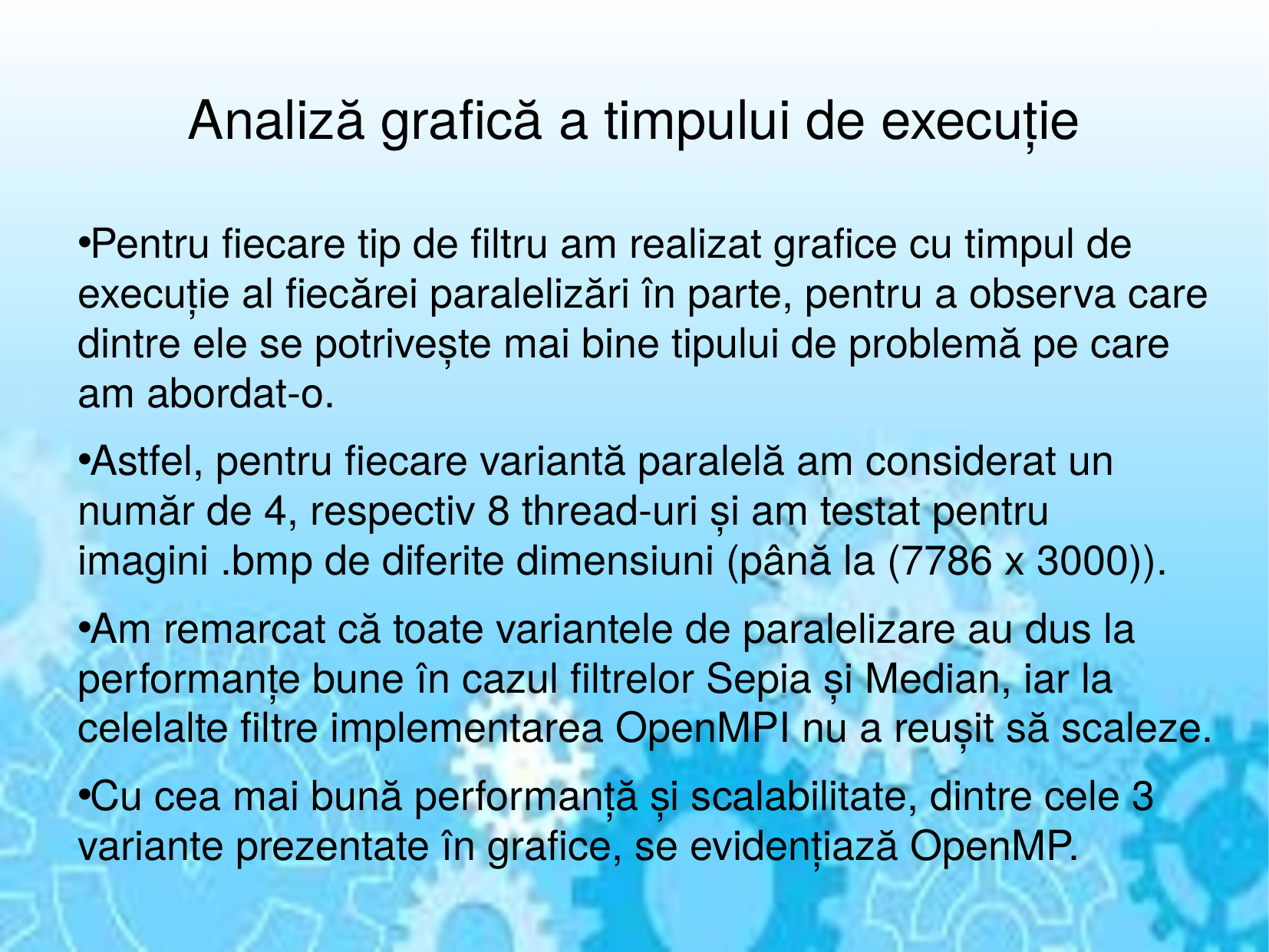

# Analiză grafică a timpului de execuție
Pentru fiecare tip de filtru am realizat grafice cu timpul de execuție al fiecărei paralelizări în parte, pentru a observa care dintre ele se potrivește mai bine tipului de problemă pe care am abordat-o.
Astfel, pentru fiecare variantă paralelă am considerat un număr de 4, respectiv 8 thread-uri și am testat pentru imagini .bmp de diferite dimensiuni (până la (7786 x 3000)).
Am remarcat că toate variantele de paralelizare au dus la performanțe bune în cazul filtrelor Sepia și Median, iar la celelalte filtre implementarea OpenMPI nu a reușit să scaleze.
Cu cea mai bună performanță și scalabilitate, dintre cele 3 variante prezentate în grafice, se evidențiază OpenMP.